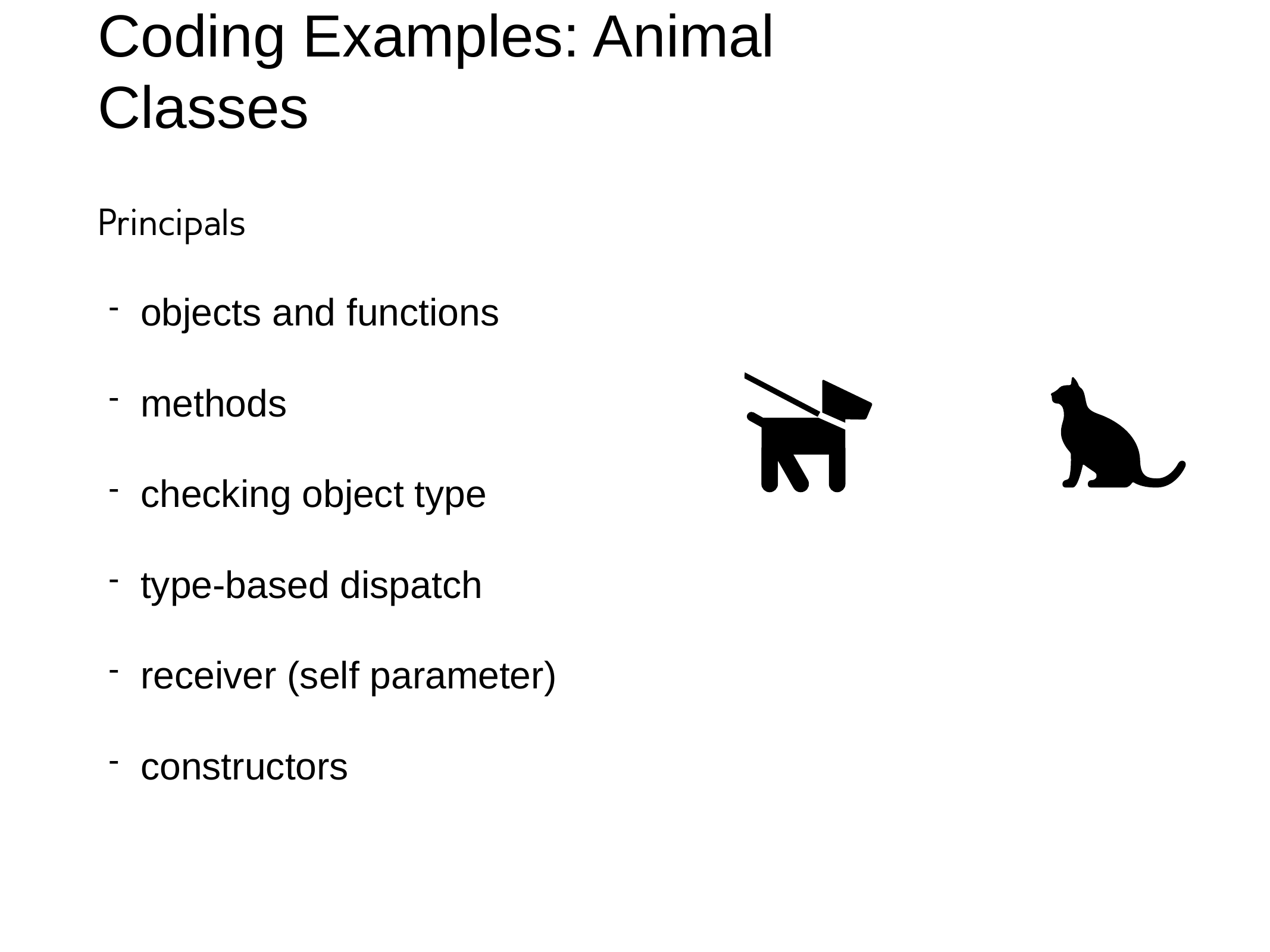

# Coding Examples: Animal Classes
Principals
objects and functions
methods
checking object type
type-based dispatch
receiver (self parameter)
constructors